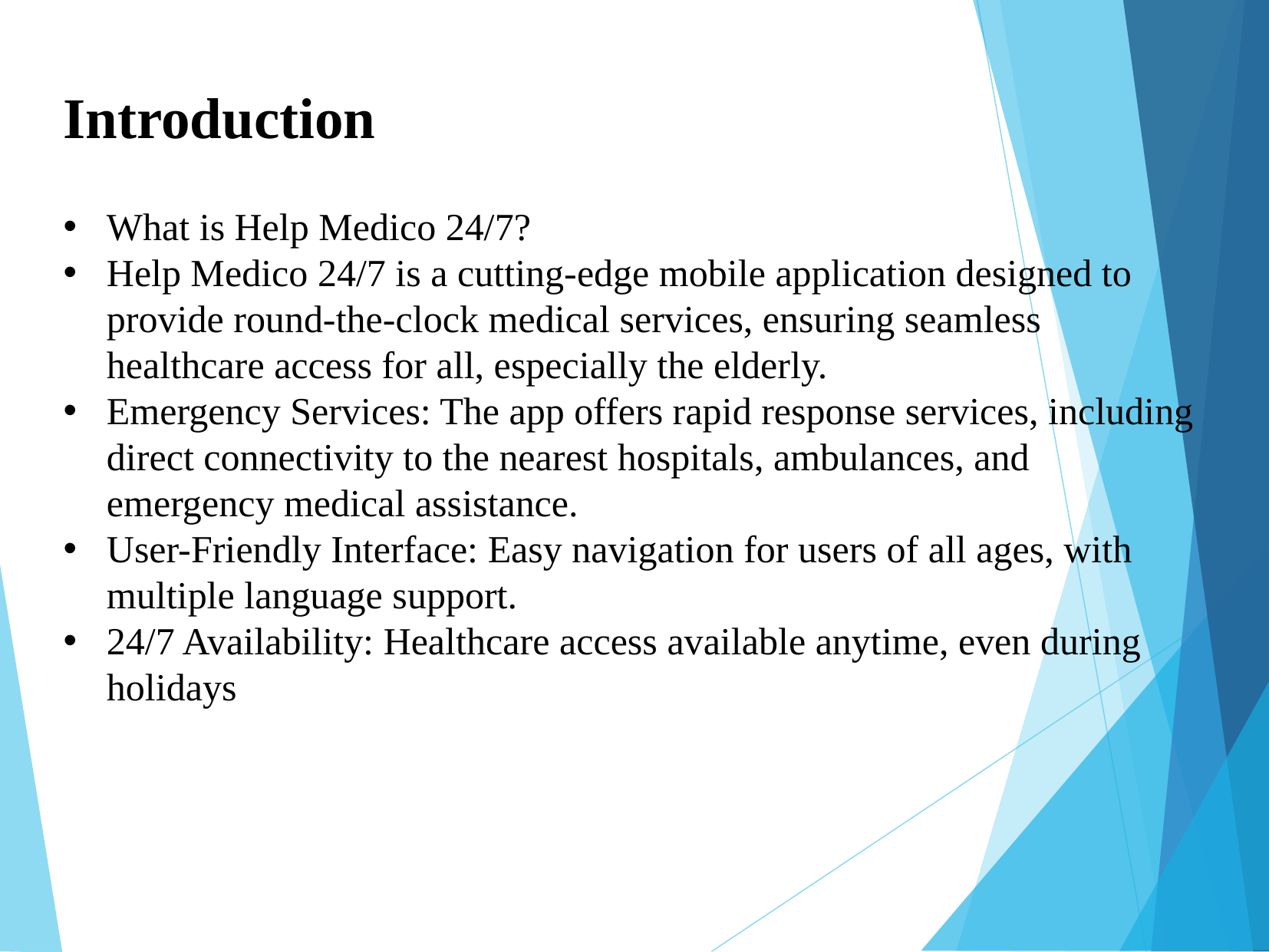

Introduction
What is Help Medico 24/7?
Help Medico 24/7 is a cutting-edge mobile application designed to provide round-the-clock medical services, ensuring seamless healthcare access for all, especially the elderly.
Emergency Services: The app offers rapid response services, including direct connectivity to the nearest hospitals, ambulances, and emergency medical assistance.
User-Friendly Interface: Easy navigation for users of all ages, with multiple language support.
24/7 Availability: Healthcare access available anytime, even during holidays